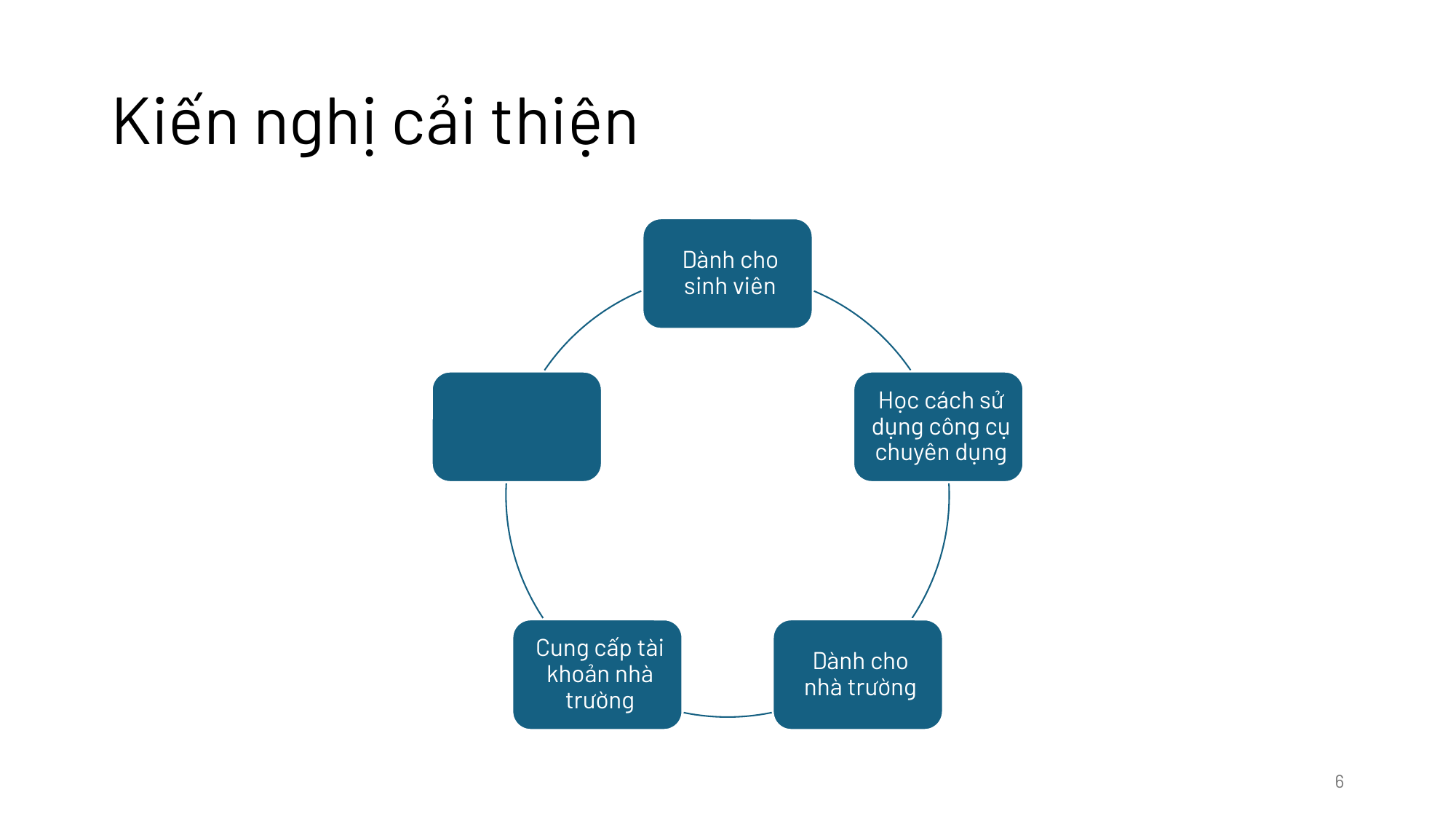

# Kiến nghị cải thiện
Dành cho sinh viên
Học cách sử dụng công cụ chuyên dụng
Dành cho nhà trường
Cung cấp tài khoản nhà trường

6